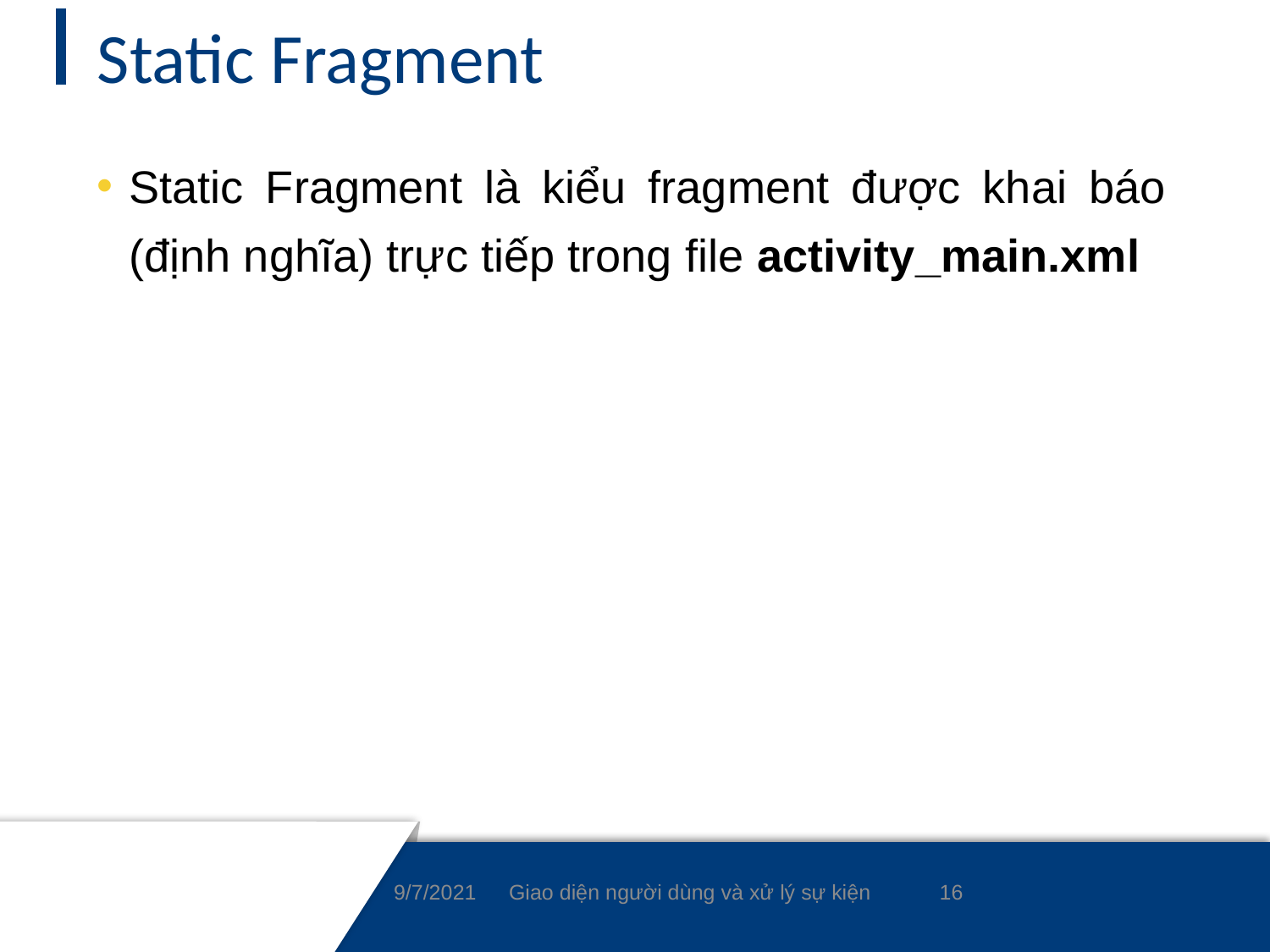

# Static Fragment
Static Fragment là kiểu fragment được khai báo (định nghĩa) trực tiếp trong file activity_main.xml

16
9/7/2021
Giao diện người dùng và xử lý sự kiện